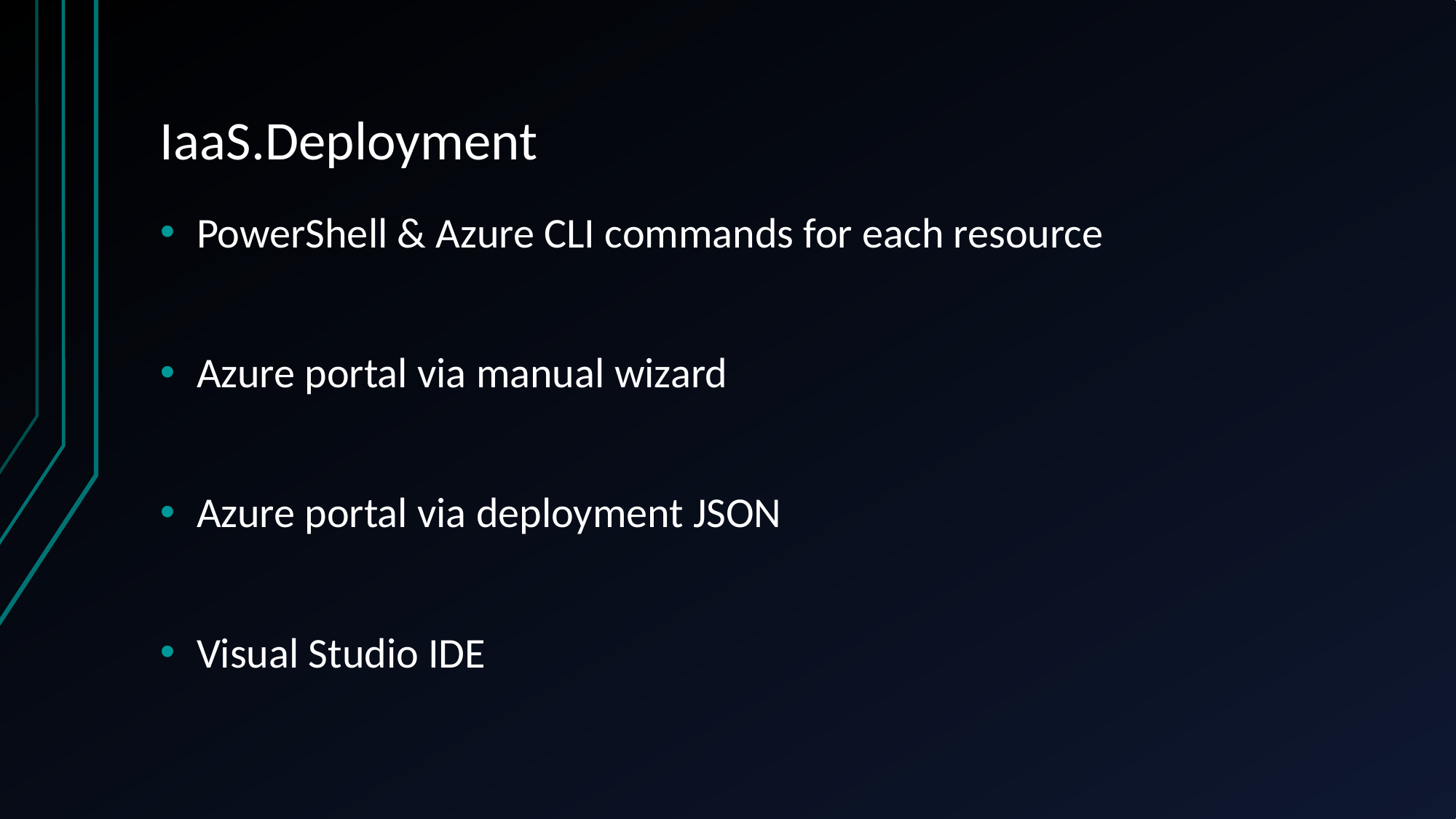

# IaaS.Deployment
PowerShell & Azure CLI commands for each resource

Azure portal via manual wizard

Azure portal via deployment JSON

Visual Studio IDE